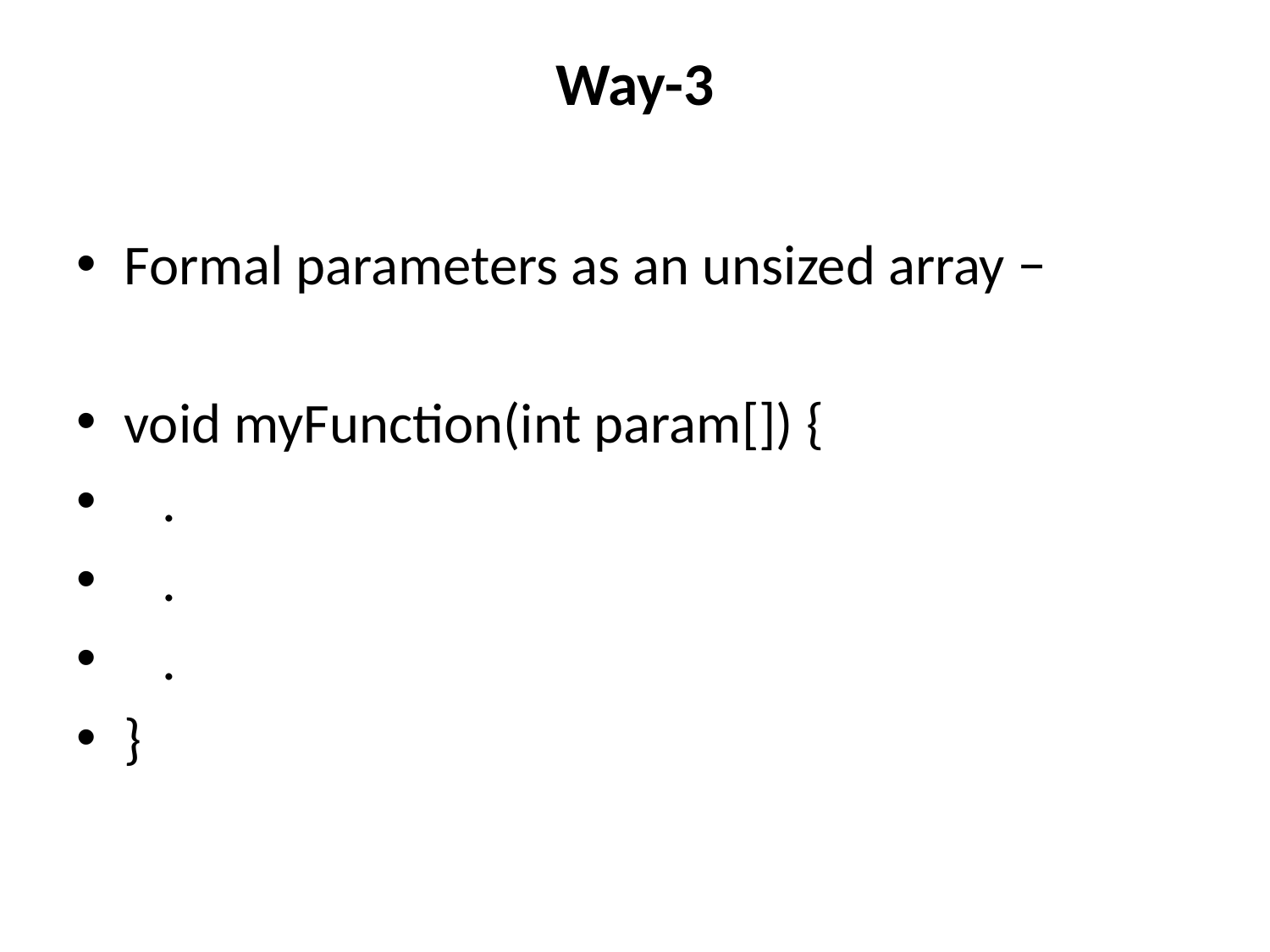

# Way-3
Formal parameters as an unsized array −

void myFunction(int param[]) {
   .
   .
   .
}